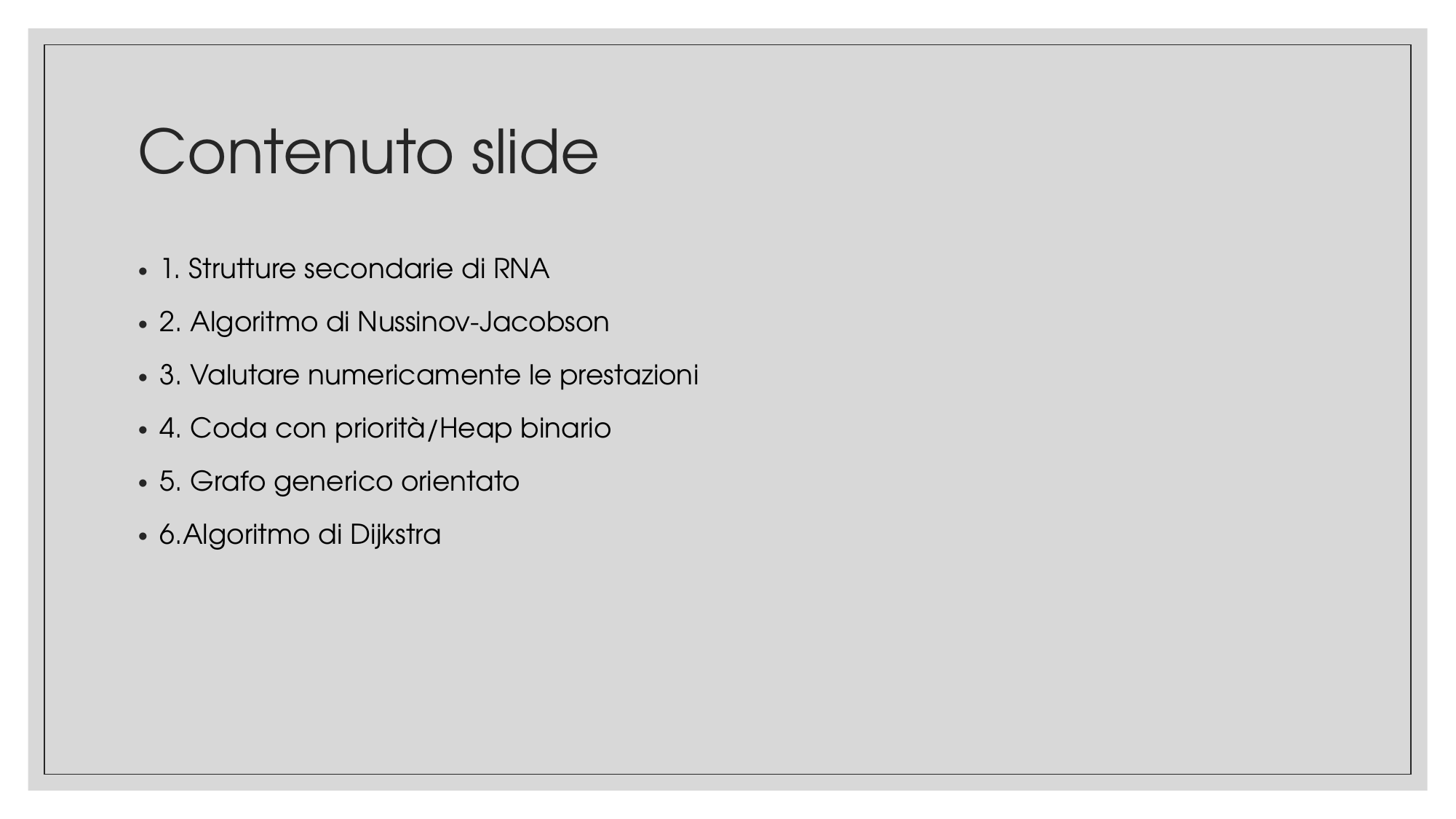

Contenuto slide
1. Strutture secondarie di RNA
2. Algoritmo di Nussinov-Jacobson
3. Valutare numericamente le prestazioni
4. Coda con priorità/Heap binario
5. Grafo generico orientato
6.Algoritmo di Dijkstra